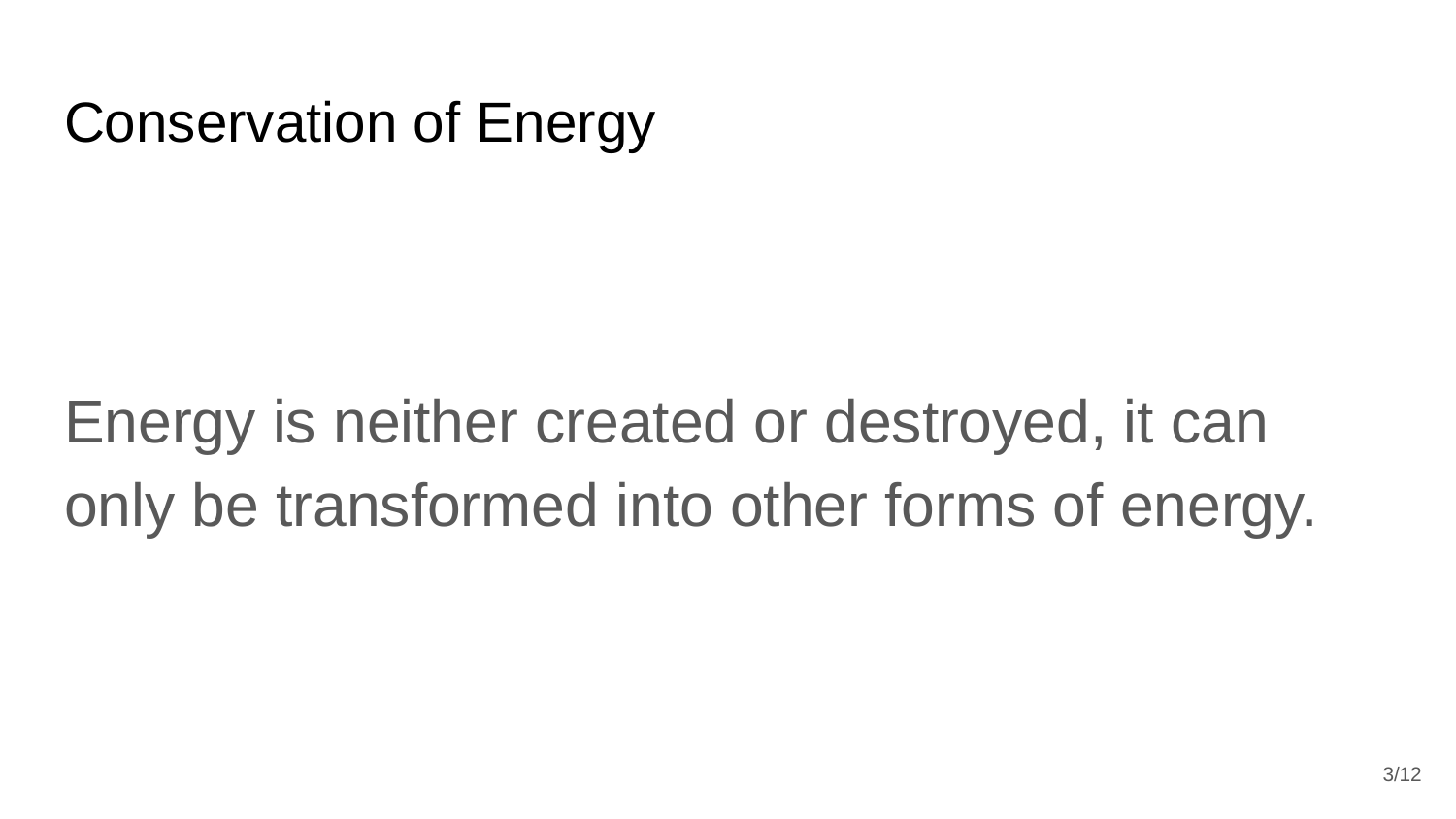

# Conservation of Energy
Energy is neither created or destroyed, it can only be transformed into other forms of energy.
3/12